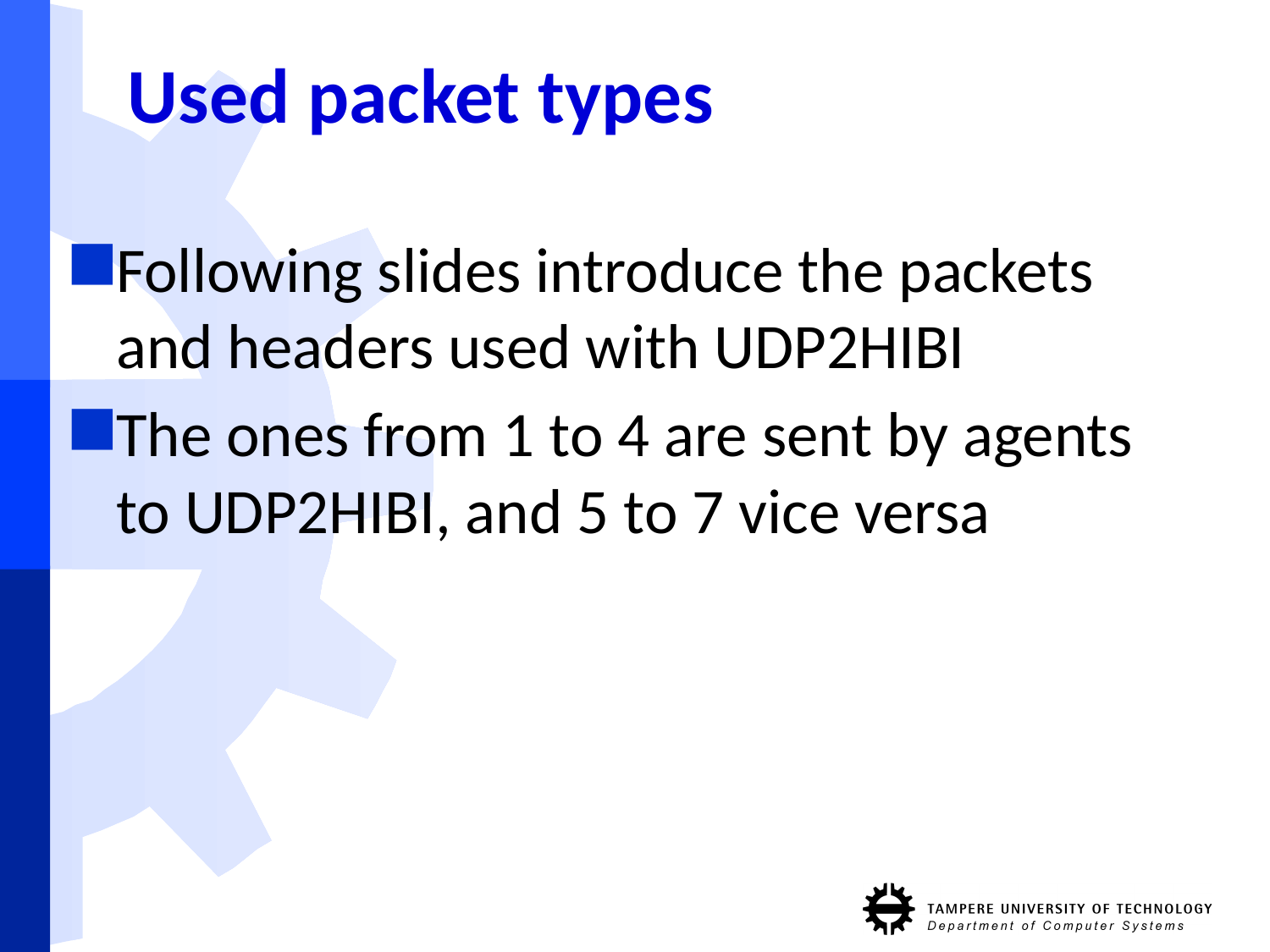

# Used packet types
Following slides introduce the packets and headers used with UDP2HIBI
The ones from 1 to 4 are sent by agents to UDP2HIBI, and 5 to 7 vice versa